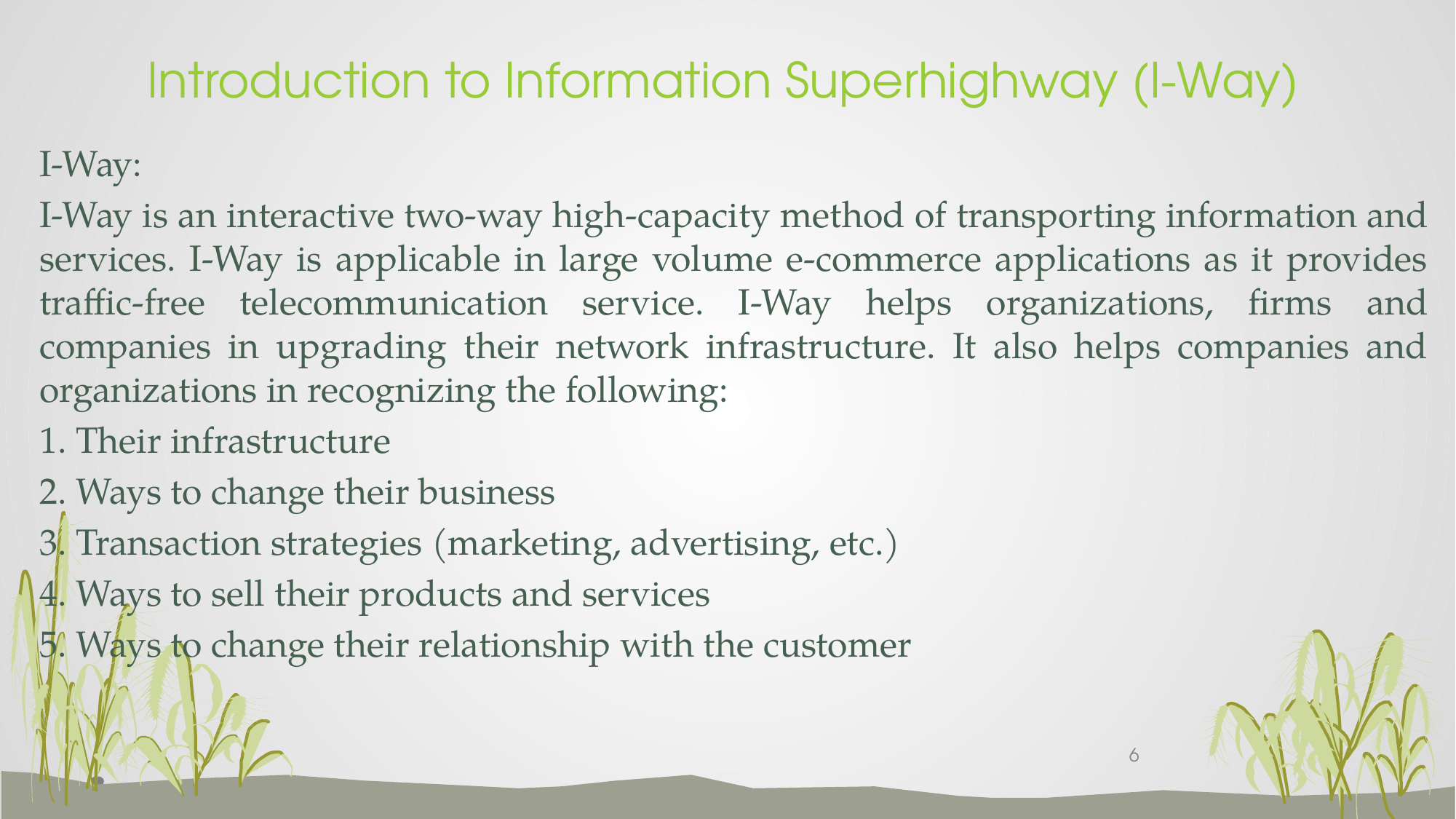

# Introduction to Information Superhighway (I-Way)
I-Way:
I-Way is an interactive two-way high-capacity method of transporting information and services. I-Way is applicable in large volume e-commerce applications as it provides traffic-free telecommunication service. I-Way helps organizations, firms and companies in upgrading their network infrastructure. It also helps companies and organizations in recognizing the following:
1. Their infrastructure
2. Ways to change their business
3. Transaction strategies (marketing, advertising, etc.)
4. Ways to sell their products and services
5. Ways to change their relationship with the customer

6